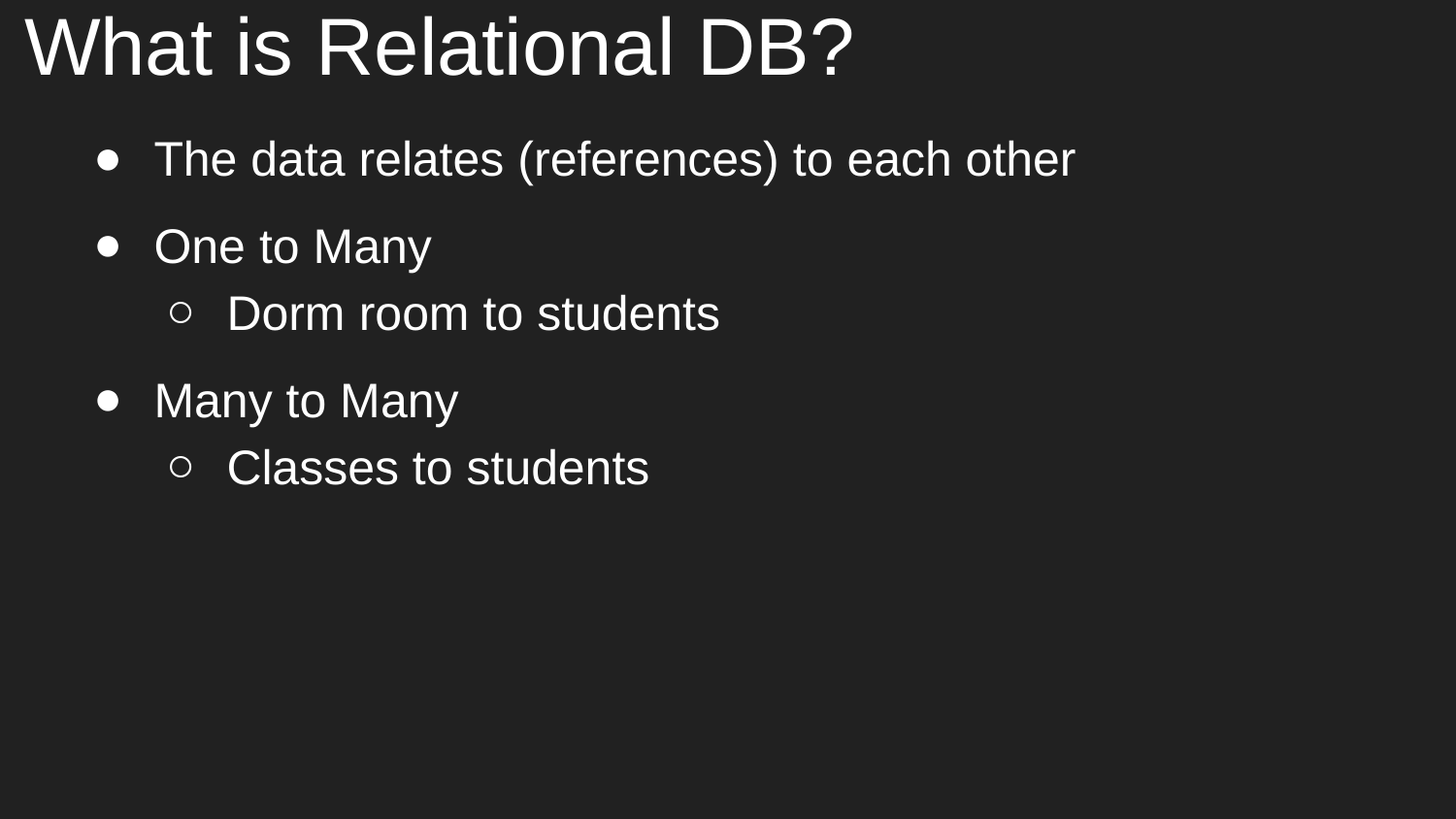

# What is Relational DB?
The data relates (references) to each other
One to Many
Dorm room to students
Many to Many
Classes to students